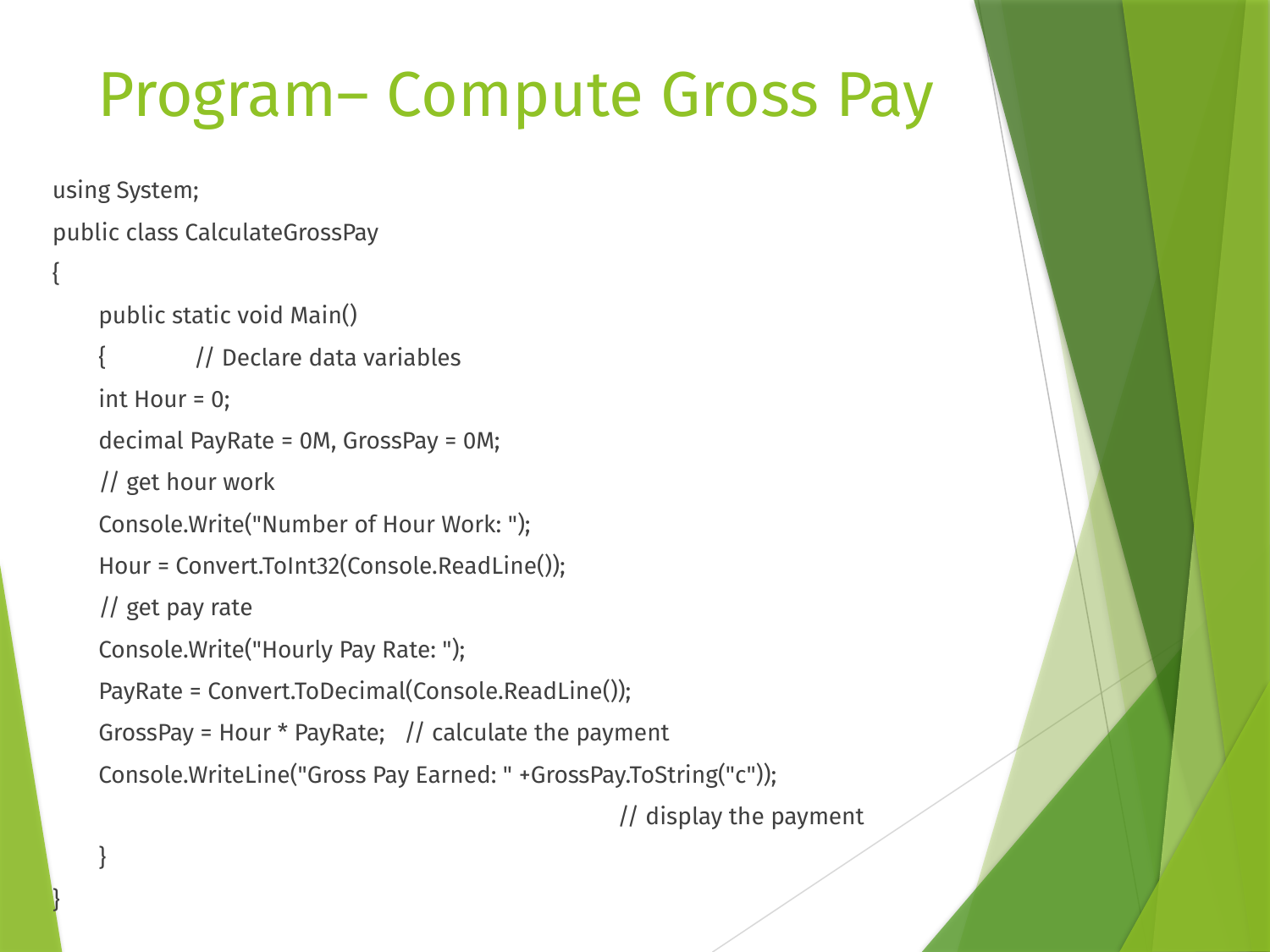

# Program– Compute Gross Pay
using System;
public class CalculateGrossPay
{
	public static void Main()
	{	// Declare data variables
		int Hour = 0;
		decimal PayRate = 0M, GrossPay = 0M;
		// get hour work
		Console.Write("Number of Hour Work: ");
		Hour = Convert.ToInt32(Console.ReadLine());
		// get pay rate
		Console.Write("Hourly Pay Rate: ");
		PayRate = Convert.ToDecimal(Console.ReadLine());
		GrossPay = Hour * PayRate;   // calculate the payment
		Console.WriteLine("Gross Pay Earned: " +GrossPay.ToString("c"));
                                                                                         // display the payment
	}
}